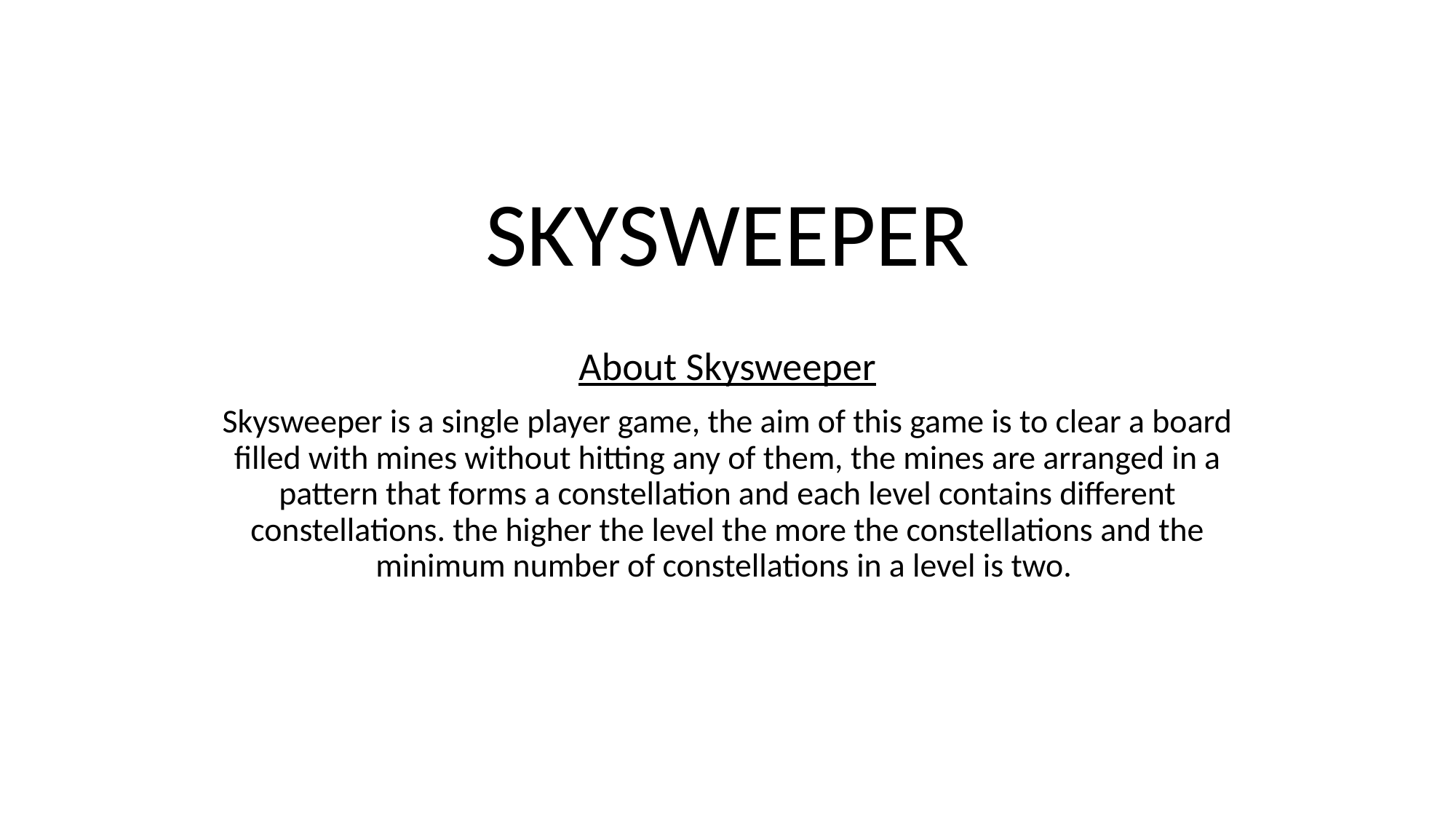

# SKYSWEEPER
About Skysweeper
Skysweeper is a single player game, the aim of this game is to clear a board filled with mines without hitting any of them, the mines are arranged in a pattern that forms a constellation and each level contains different constellations. the higher the level the more the constellations and the minimum number of constellations in a level is two.